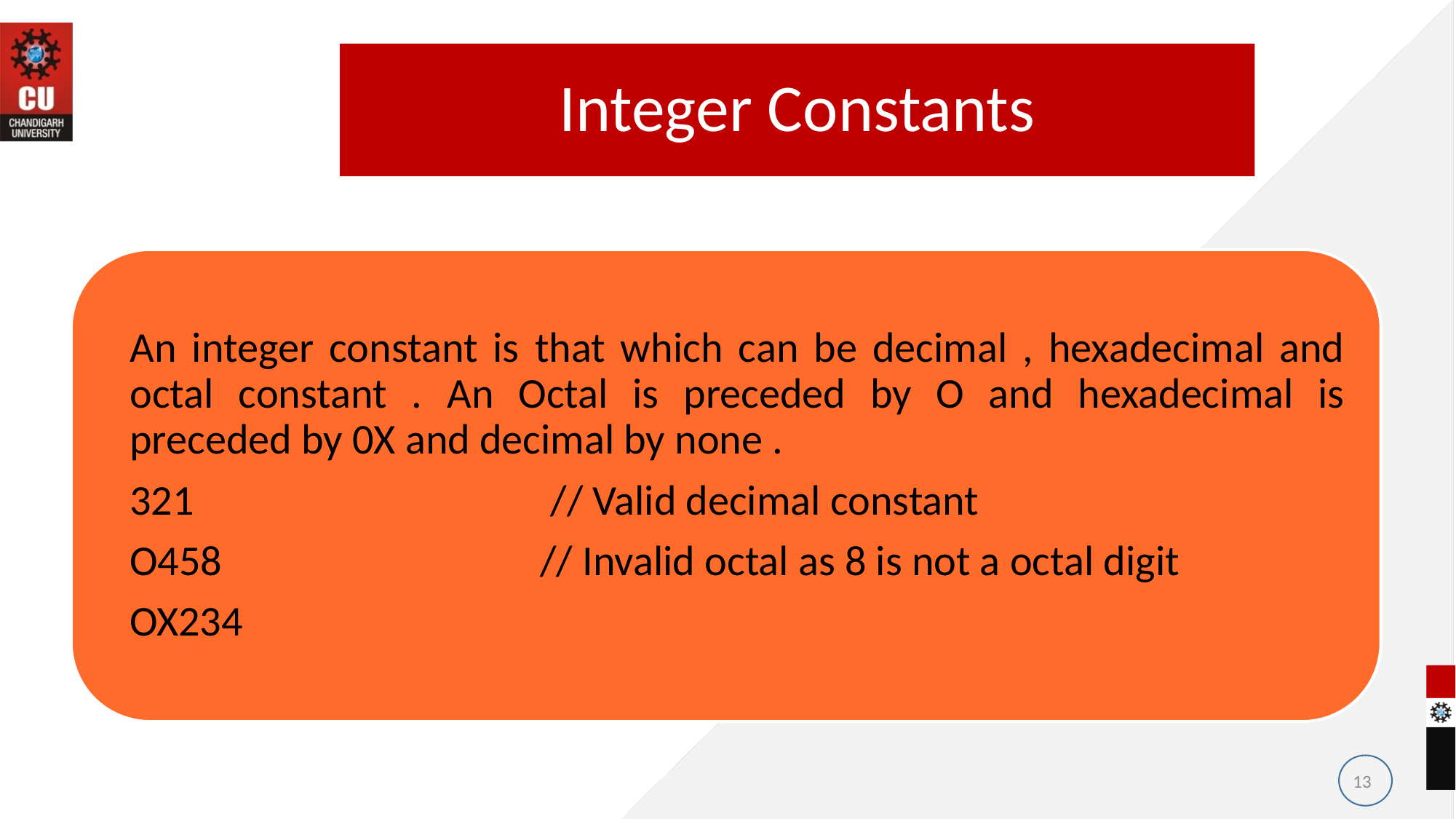

Integer Constants
An integer constant is that which can be decimal , hexadecimal and octal constant . An Octal is preceded by O and hexadecimal is preceded by 0X and decimal by none .
321                                     // Valid decimal constant
O458                                 // Invalid octal as 8 is not a octal digit
OX234

13